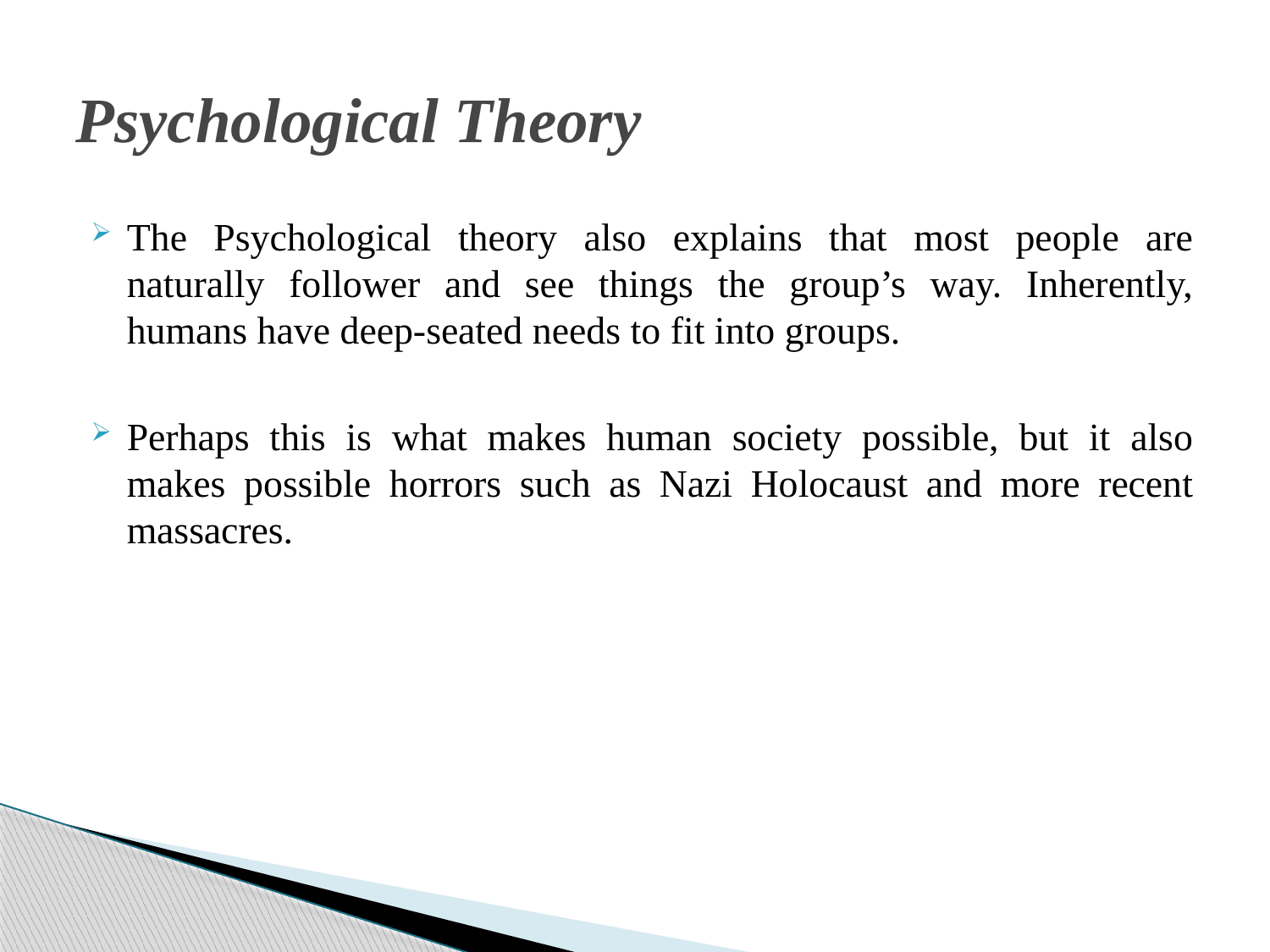

# Psychological Theory
The Psychological theory also explains that most people are naturally follower and see things the group’s way. Inherently, humans have deep-seated needs to fit into groups.

Perhaps this is what makes human society possible, but it also makes possible horrors such as Nazi Holocaust and more recent massacres.